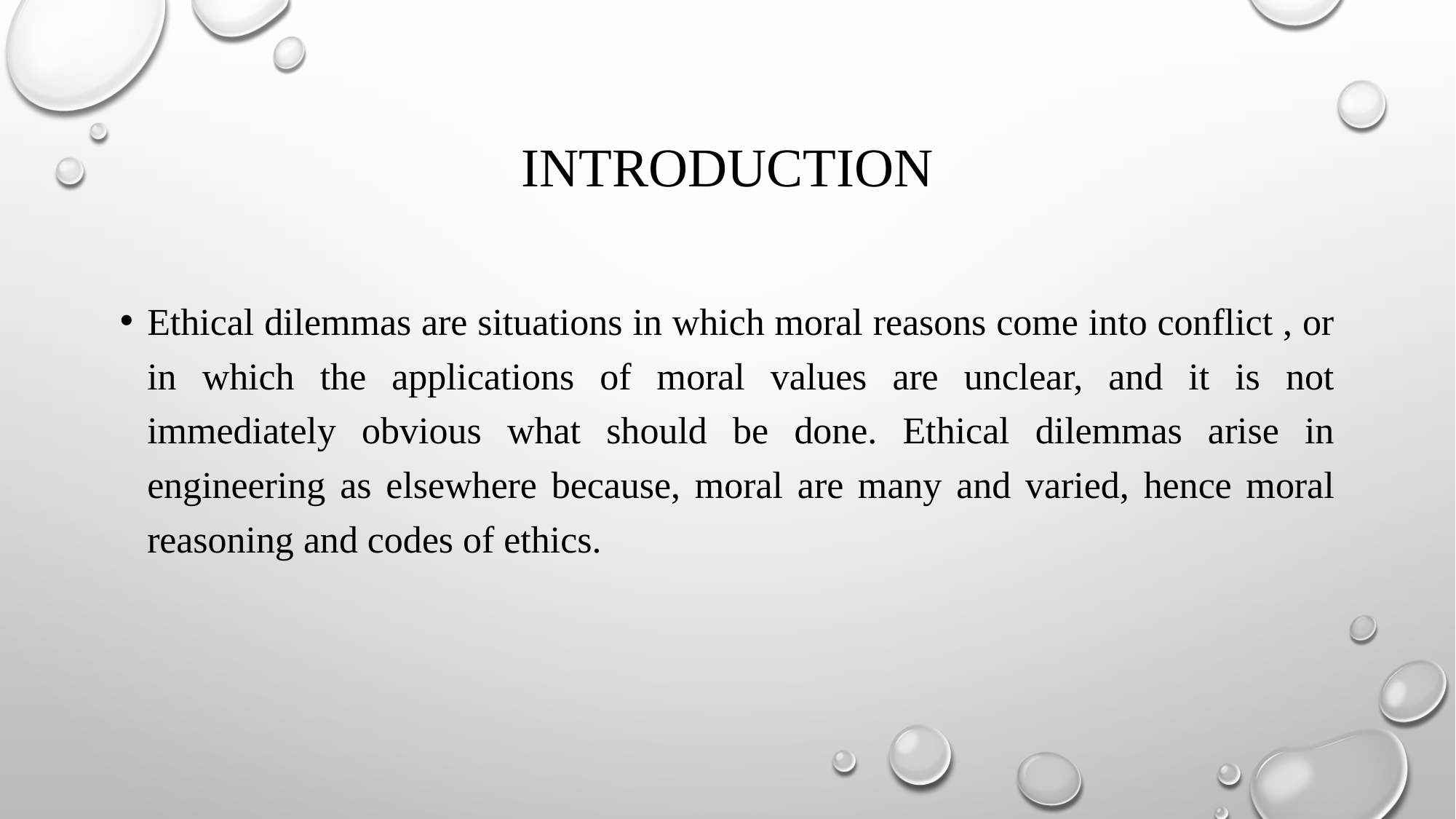

# INTRODUCTION
Ethical dilemmas are situations in which moral reasons come into conflict , or in which the applications of moral values are unclear, and it is not immediately obvious what should be done. Ethical dilemmas arise in engineering as elsewhere because, moral are many and varied, hence moral reasoning and codes of ethics.